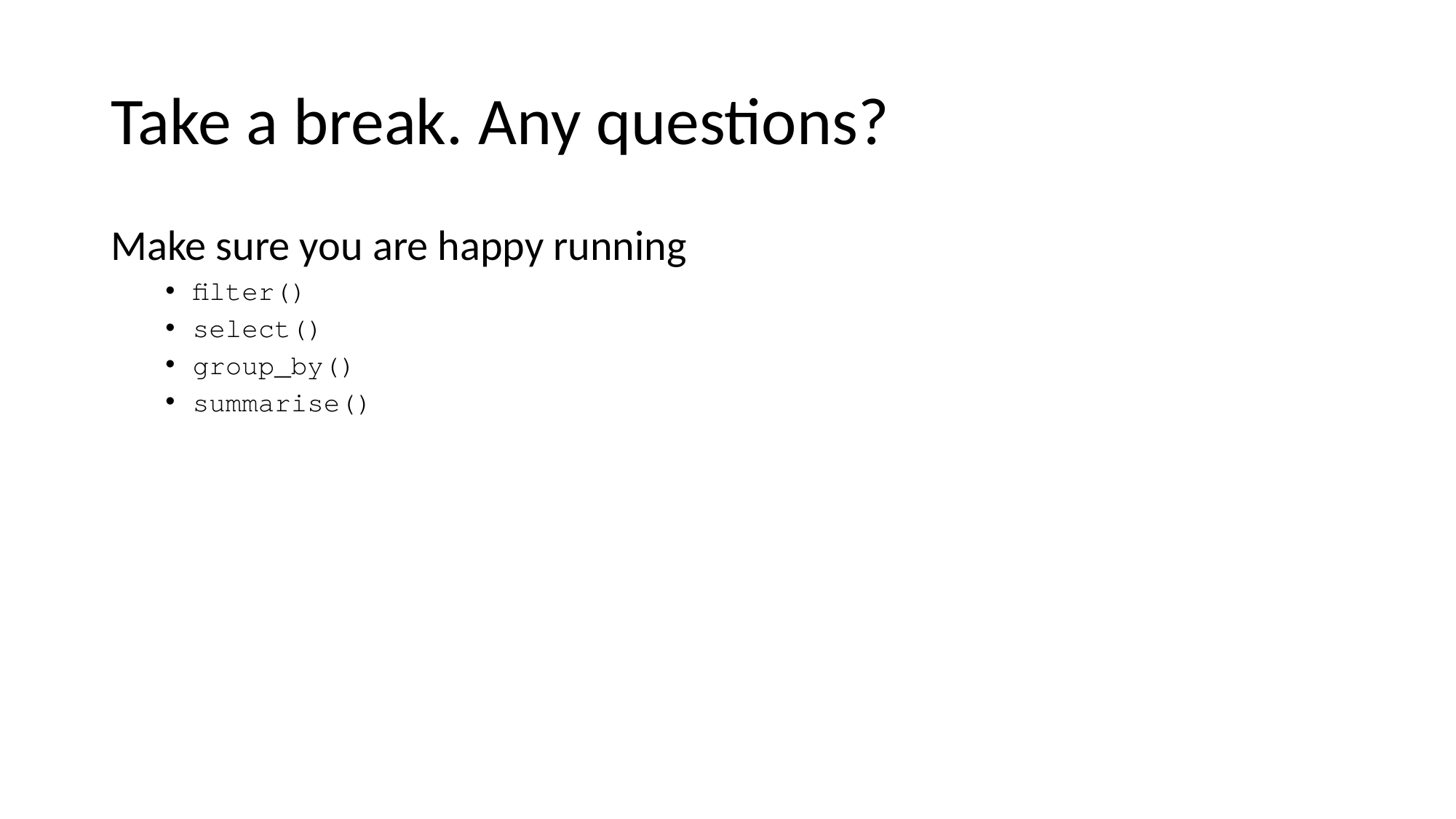

# Take a break. Any questions?
Make sure you are happy running
filter()
select()
group_by()
summarise()